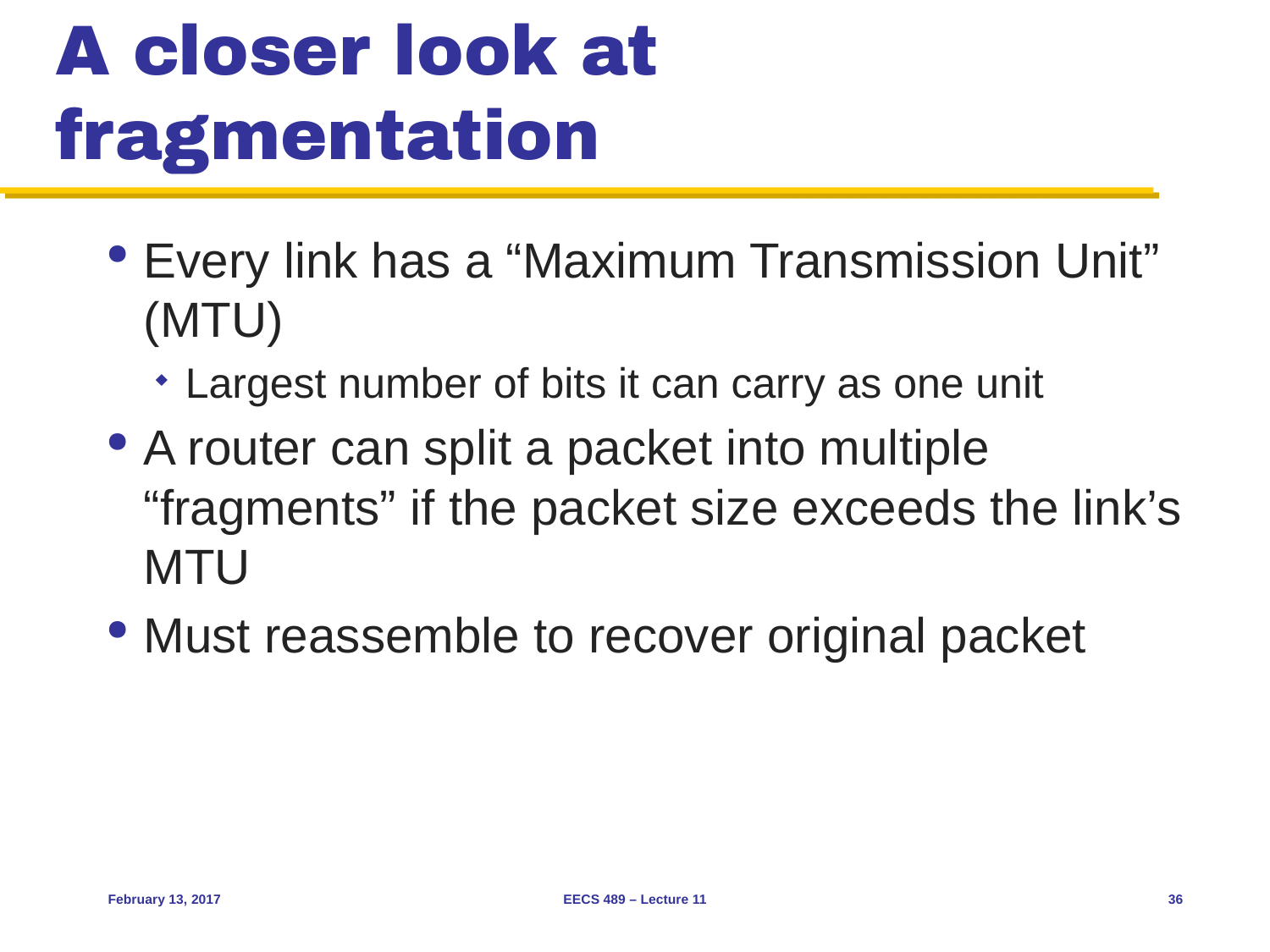

# A closer look at fragmentation
Every link has a “Maximum Transmission Unit” (MTU)
Largest number of bits it can carry as one unit
A router can split a packet into multiple “fragments” if the packet size exceeds the link’s MTU
Must reassemble to recover original packet

February 13, 2017
EECS 489 – Lecture 11
36